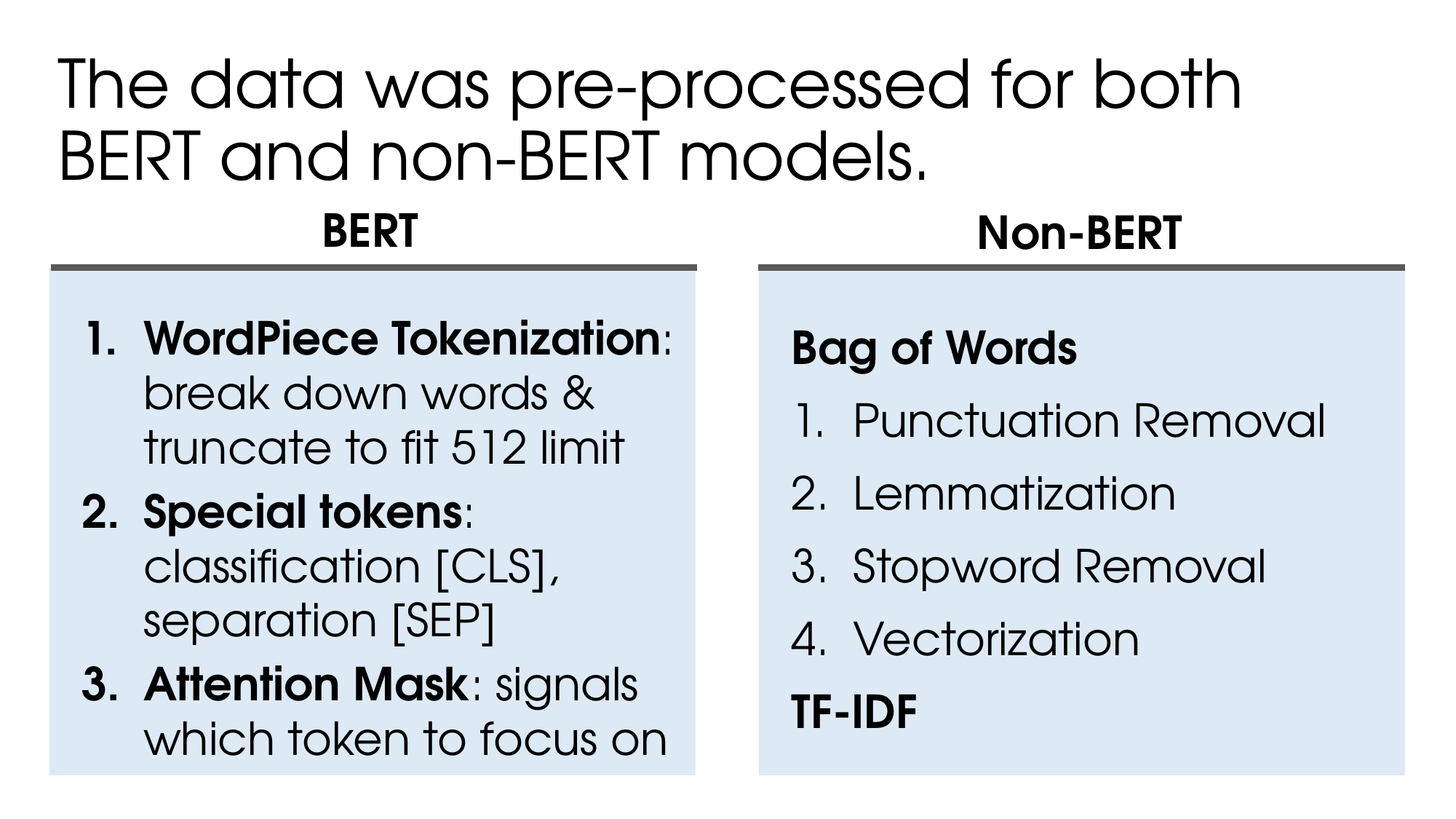

# The data was pre-processed for both BERT and non-BERT models.
BERT

WordPiece Tokenization: break down words & truncate to fit 512 limit
Special tokens: classification [CLS], separation [SEP]
Attention Mask: signals which token to focus on

Non-BERT

Bag of Words
Punctuation Removal
Lemmatization
Stopword Removal
Vectorization
TF-IDF